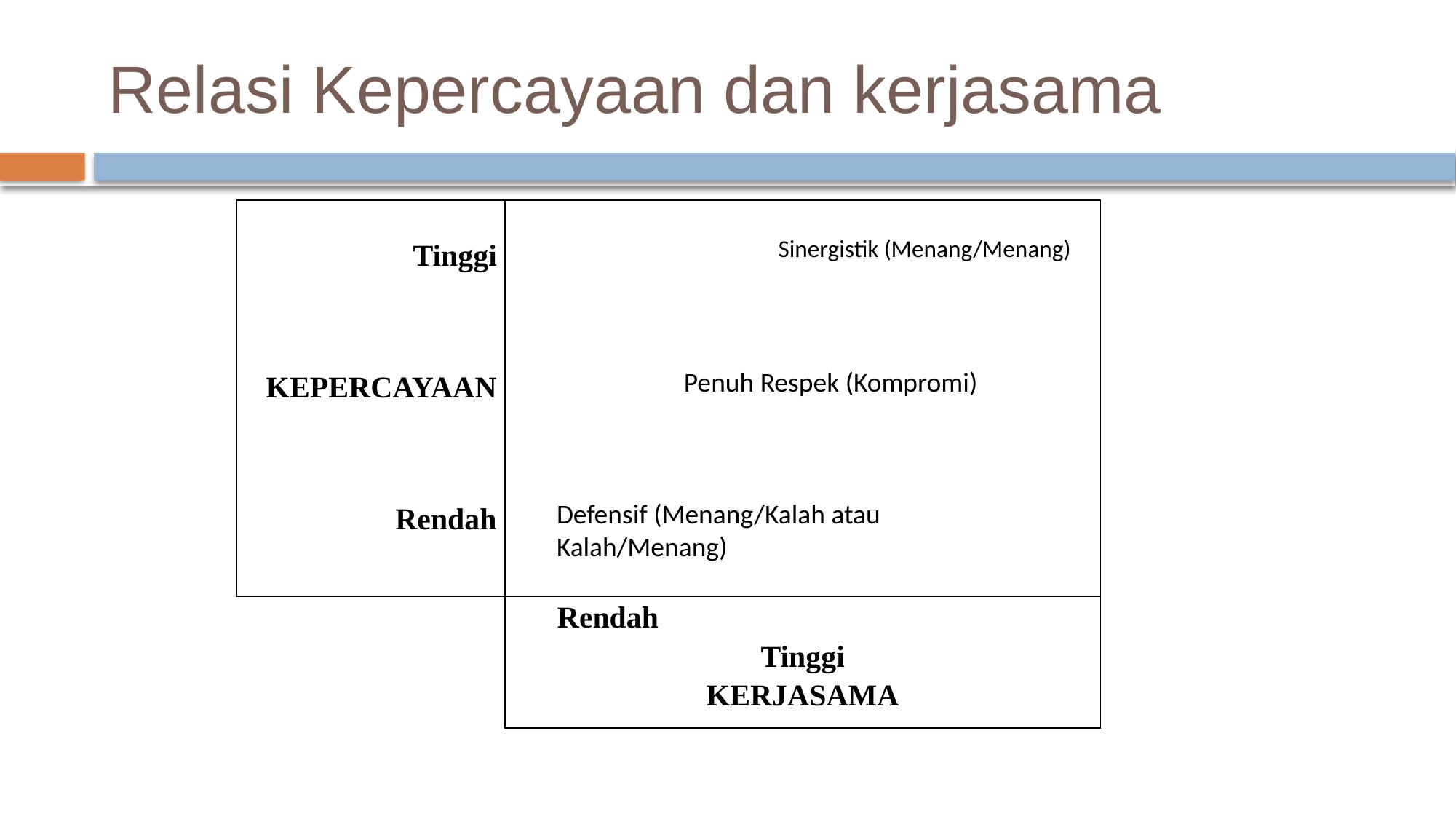

# Relasi Kepercayaan dan kerjasama

| Tinggi |  |
| --- | --- |
| KEPERCAYAAN |  |
| Rendah |  |
|  | Rendah Tinggi KERJASAMA |
Sinergistik (Menang/Menang)
Penuh Respek (Kompromi)
Defensif (Menang/Kalah atau Kalah/Menang)